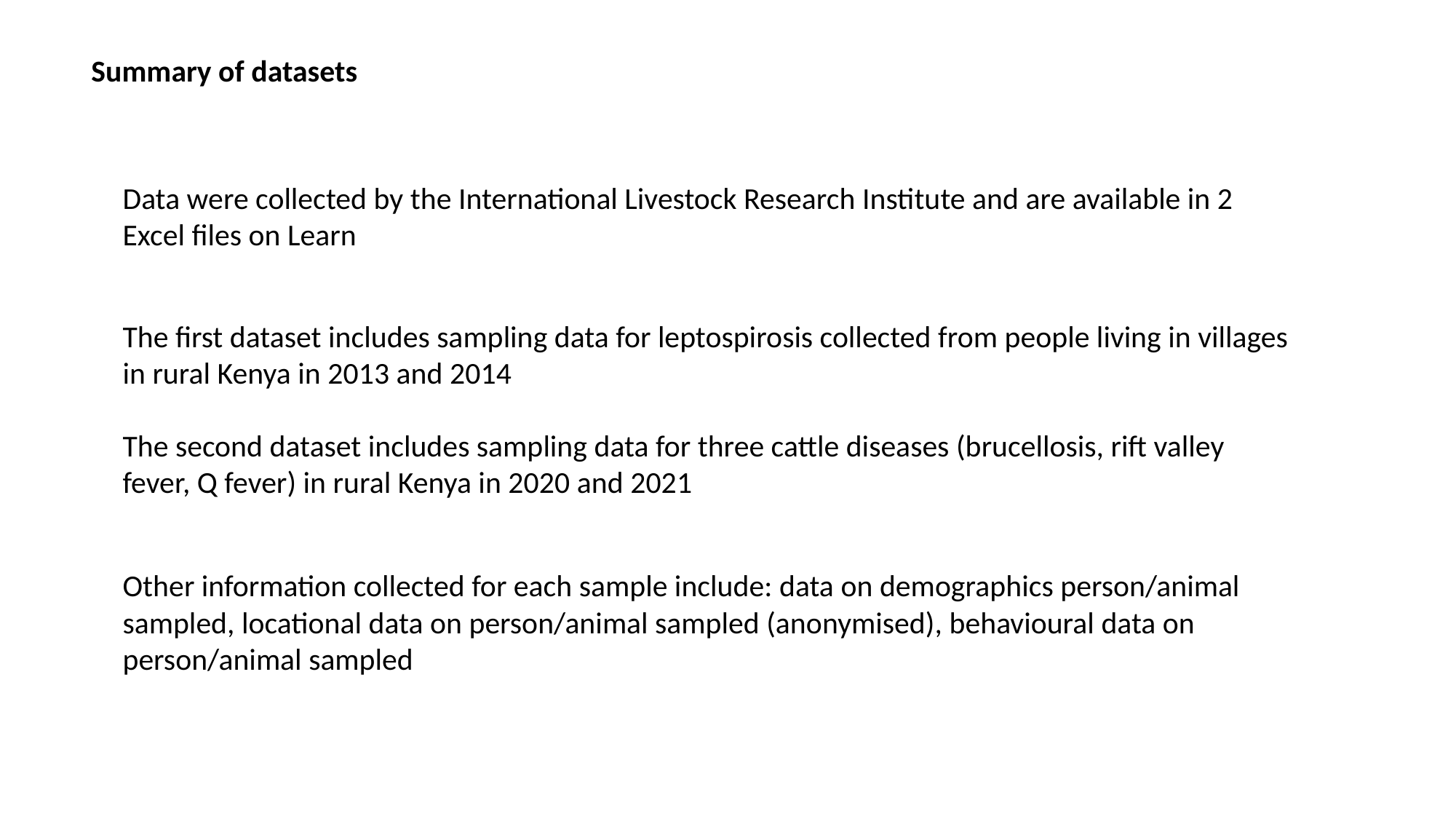

Summary of datasets
Data were collected by the International Livestock Research Institute and are available in 2 Excel files on Learn
The first dataset includes sampling data for leptospirosis collected from people living in villages in rural Kenya in 2013 and 2014

The second dataset includes sampling data for three cattle diseases (brucellosis, rift valley fever, Q fever) in rural Kenya in 2020 and 2021
Other information collected for each sample include: data on demographics person/animal sampled, locational data on person/animal sampled (anonymised), behavioural data on person/animal sampled